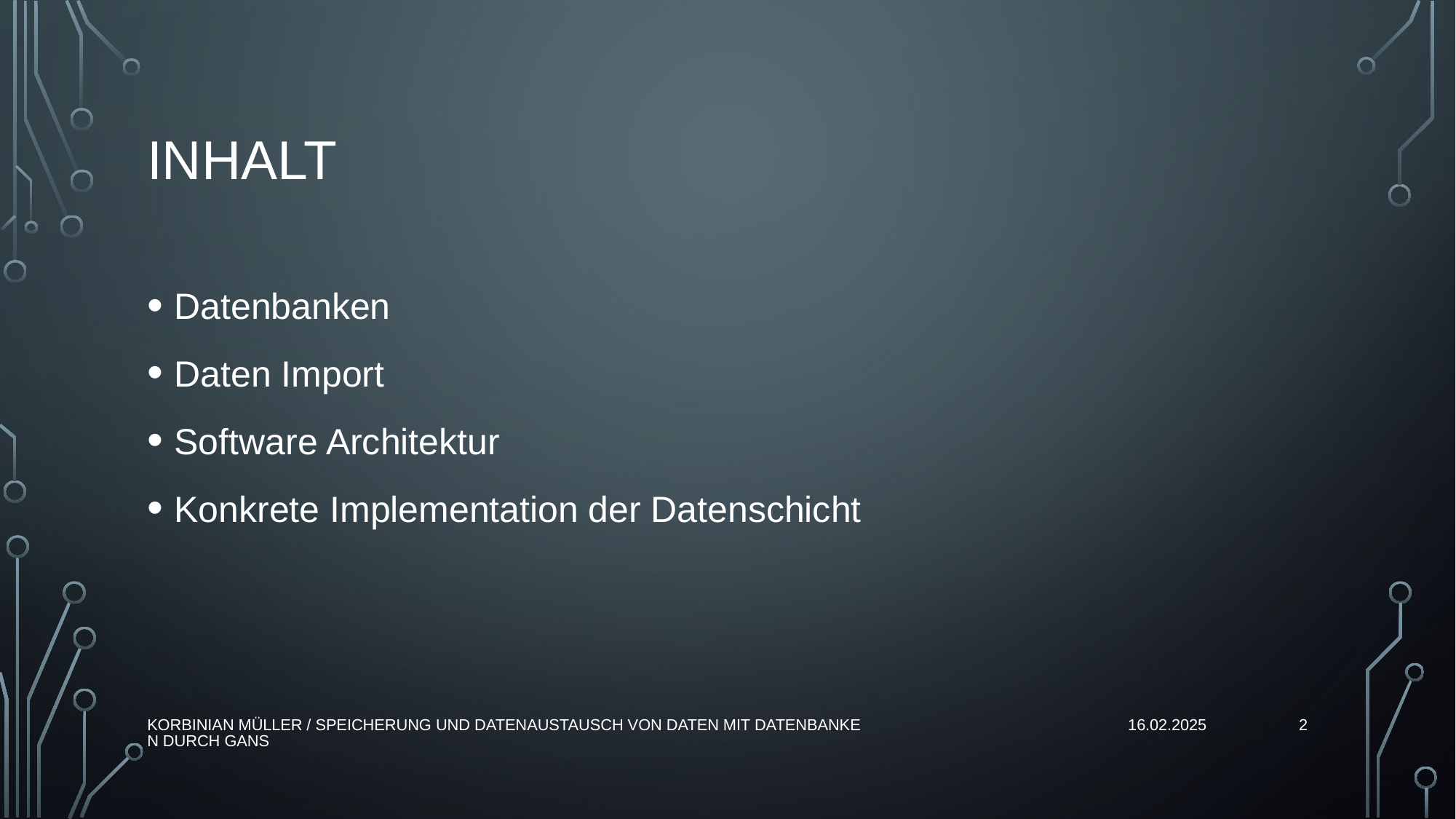

# Inhalt
Datenbanken
Daten Import
Software Architektur
Konkrete Implementation der Datenschicht
2
Korbinian Müller / Speicherung und Datenaustausch von Daten mit Datenbanken durch GANs
16.02.2025